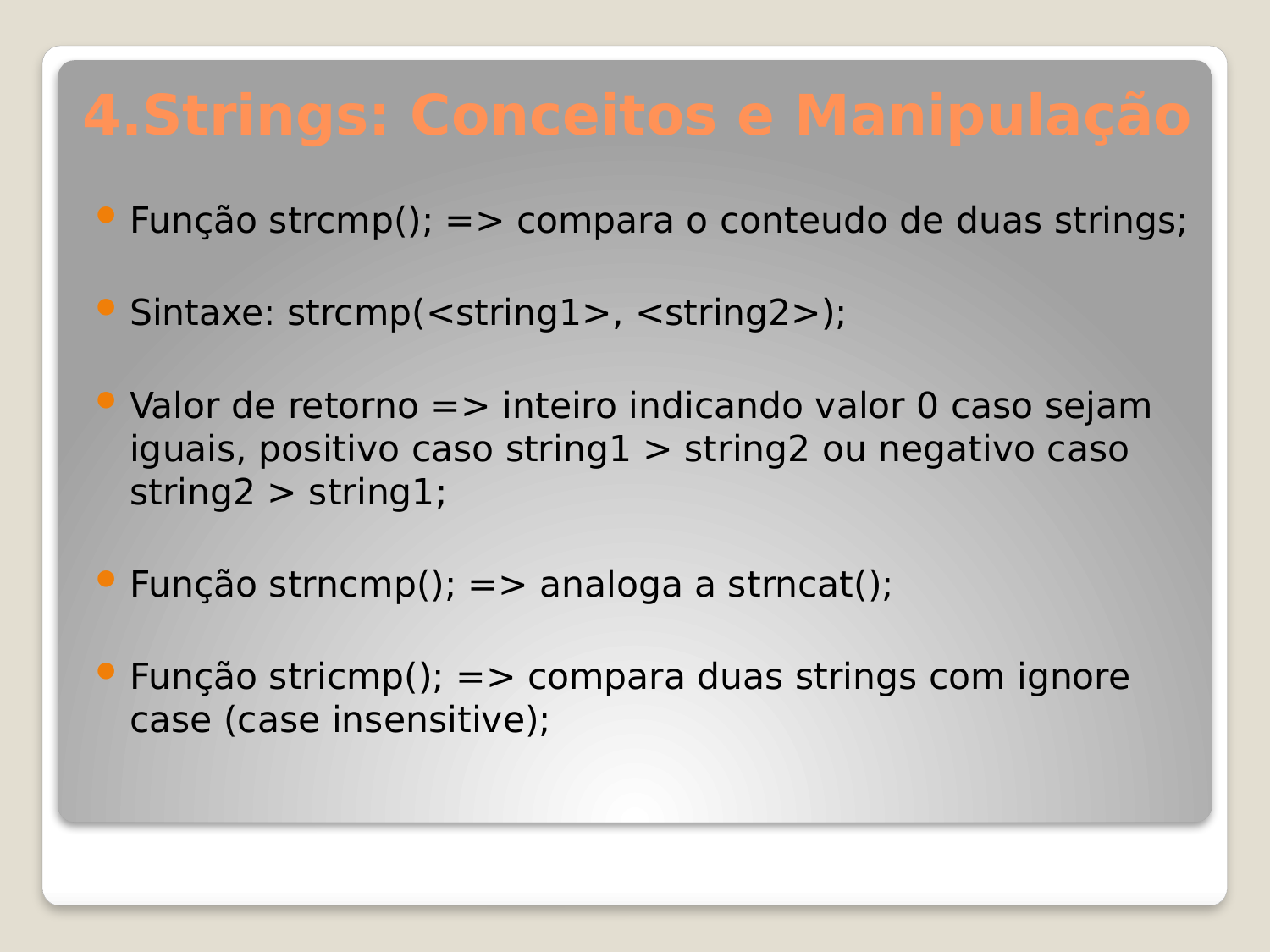

# 4.Strings: Conceitos e Manipulação
Função strcmp(); => compara o conteudo de duas strings;

Sintaxe: strcmp(<string1>, <string2>);

Valor de retorno => inteiro indicando valor 0 caso sejam iguais, positivo caso string1 > string2 ou negativo caso string2 > string1;

Função strncmp(); => analoga a strncat();

Função stricmp(); => compara duas strings com ignore case (case insensitive);